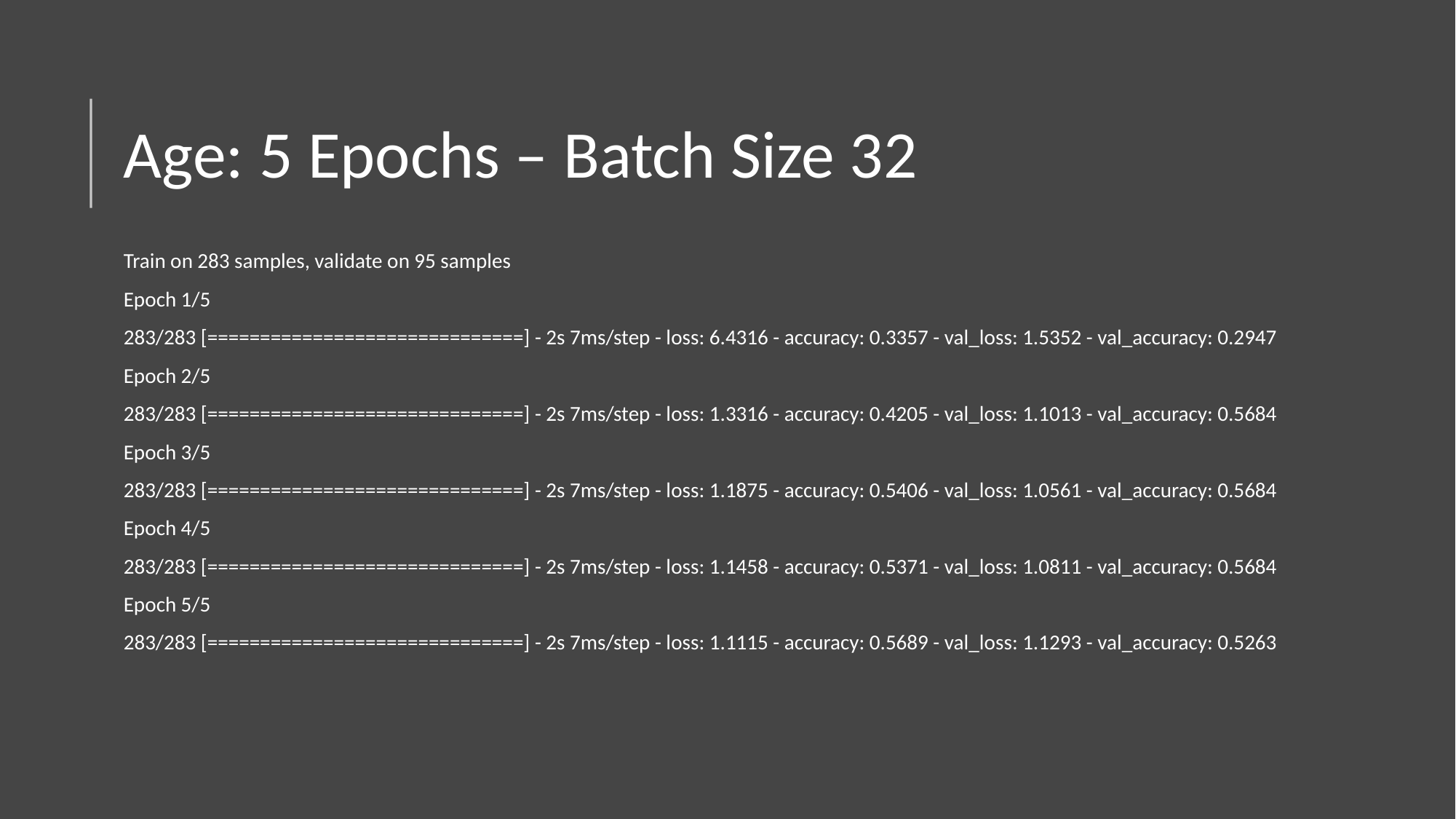

# Age: 5 Epochs – Batch Size 32
Train on 283 samples, validate on 95 samples
Epoch 1/5
283/283 [==============================] - 2s 7ms/step - loss: 6.4316 - accuracy: 0.3357 - val_loss: 1.5352 - val_accuracy: 0.2947
Epoch 2/5
283/283 [==============================] - 2s 7ms/step - loss: 1.3316 - accuracy: 0.4205 - val_loss: 1.1013 - val_accuracy: 0.5684
Epoch 3/5
283/283 [==============================] - 2s 7ms/step - loss: 1.1875 - accuracy: 0.5406 - val_loss: 1.0561 - val_accuracy: 0.5684
Epoch 4/5
283/283 [==============================] - 2s 7ms/step - loss: 1.1458 - accuracy: 0.5371 - val_loss: 1.0811 - val_accuracy: 0.5684
Epoch 5/5
283/283 [==============================] - 2s 7ms/step - loss: 1.1115 - accuracy: 0.5689 - val_loss: 1.1293 - val_accuracy: 0.5263